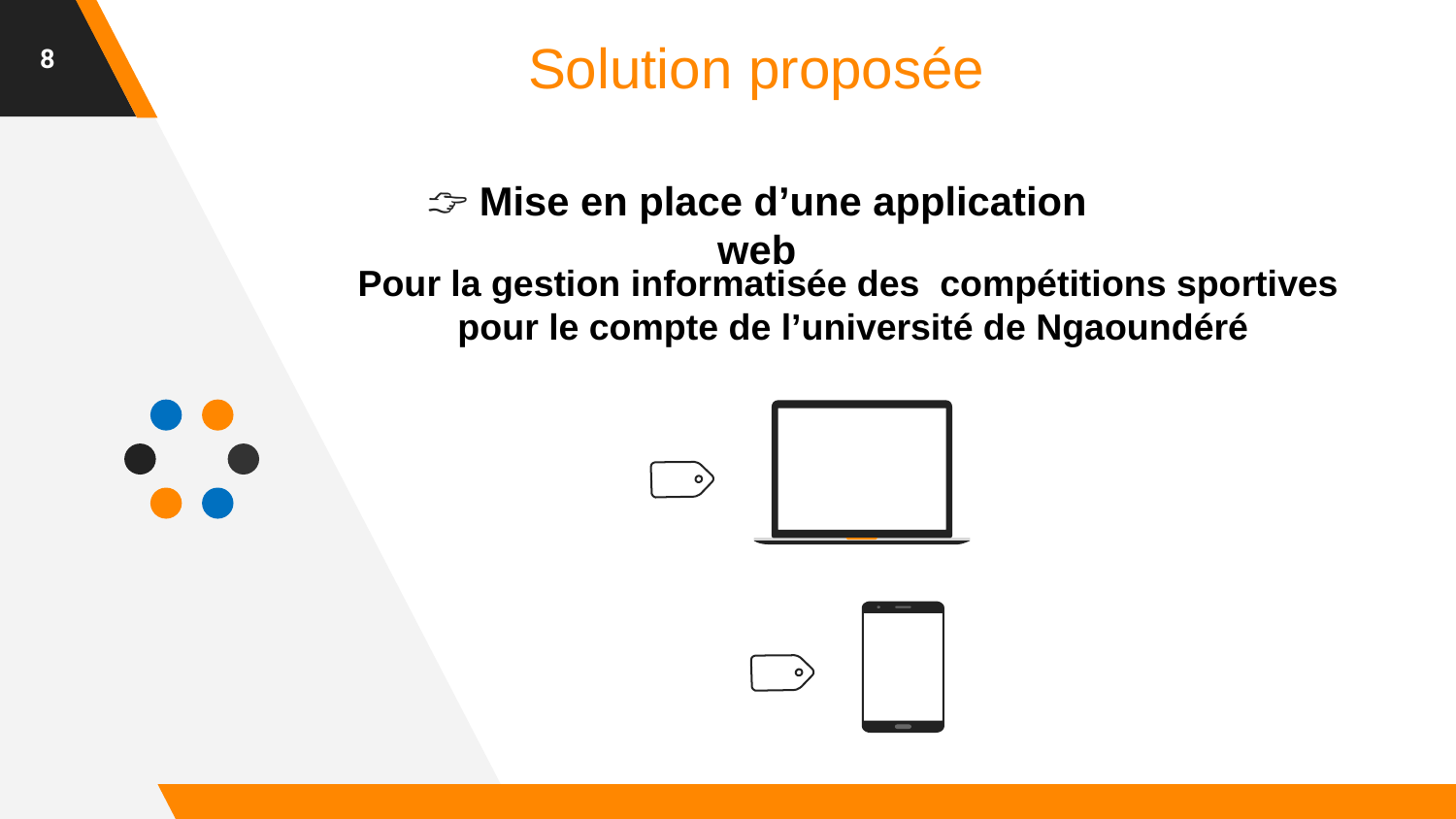

8
                                Solution proposée
👉 Mise en place d’une application web

Pour la gestion informatisée des  compétitions sportives  pour le compte de l’université de Ngaoundéré